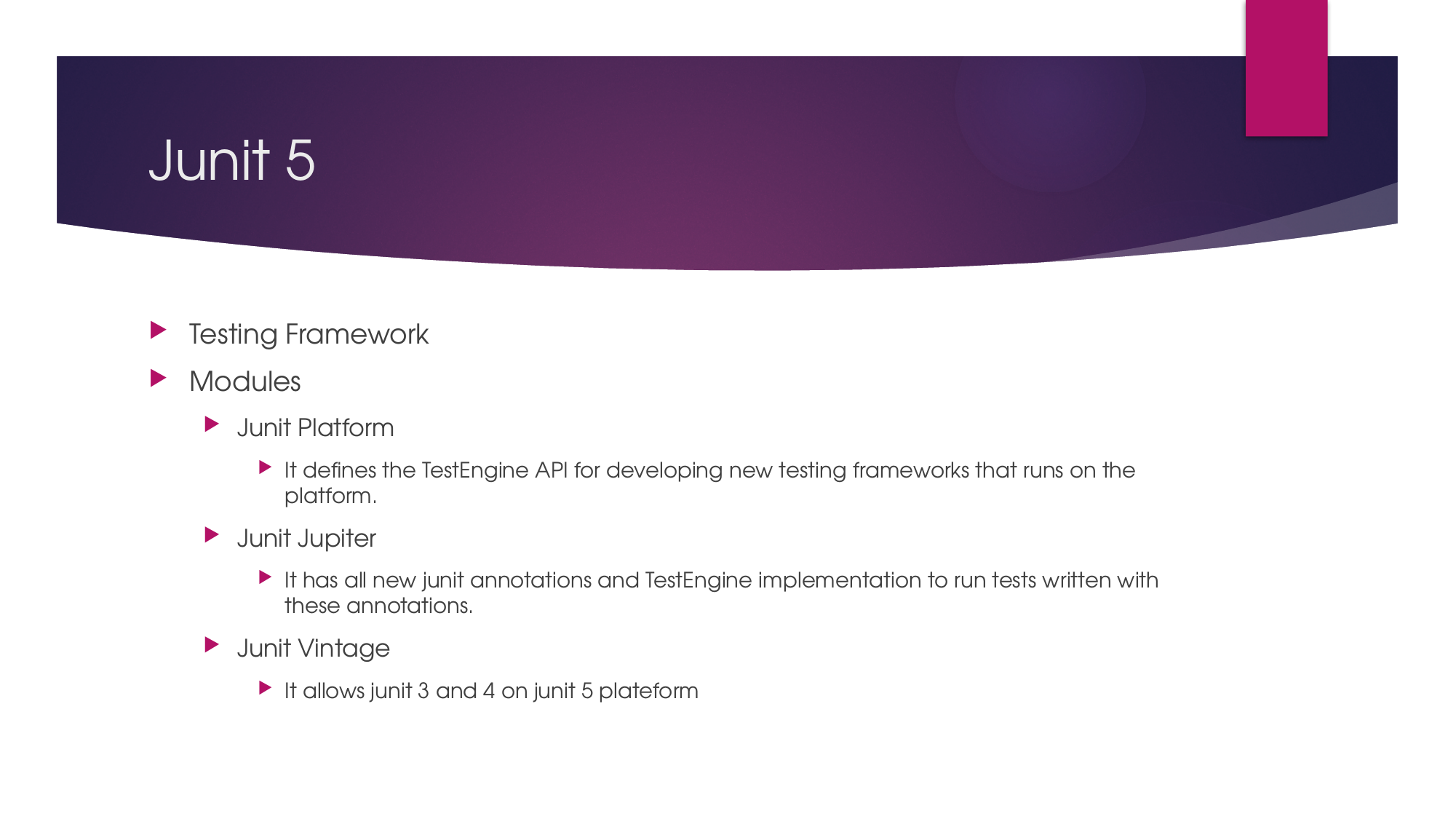

# Junit 5
Testing Framework
Modules
Junit Platform
It defines the TestEngine API for developing new testing frameworks that runs on the platform.
Junit Jupiter
It has all new junit annotations and TestEngine implementation to run tests written with these annotations.
Junit Vintage
It allows junit 3 and 4 on junit 5 plateform